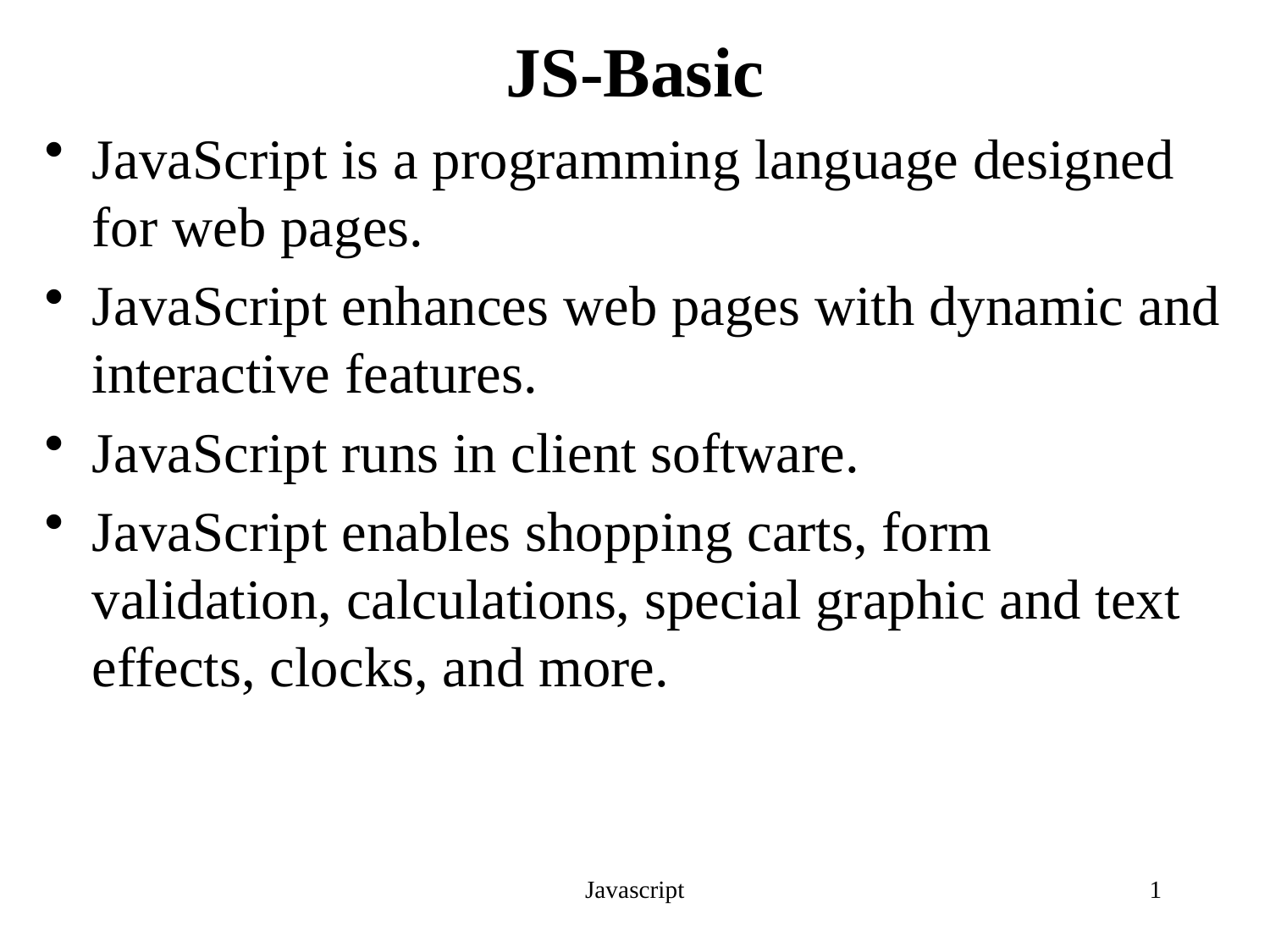

# JS-Basic
JavaScript is a programming language designed for web pages.
JavaScript enhances web pages with dynamic and interactive features.
JavaScript runs in client software.
JavaScript enables shopping carts, form validation, calculations, special graphic and text effects, clocks, and more.
Javascript
1